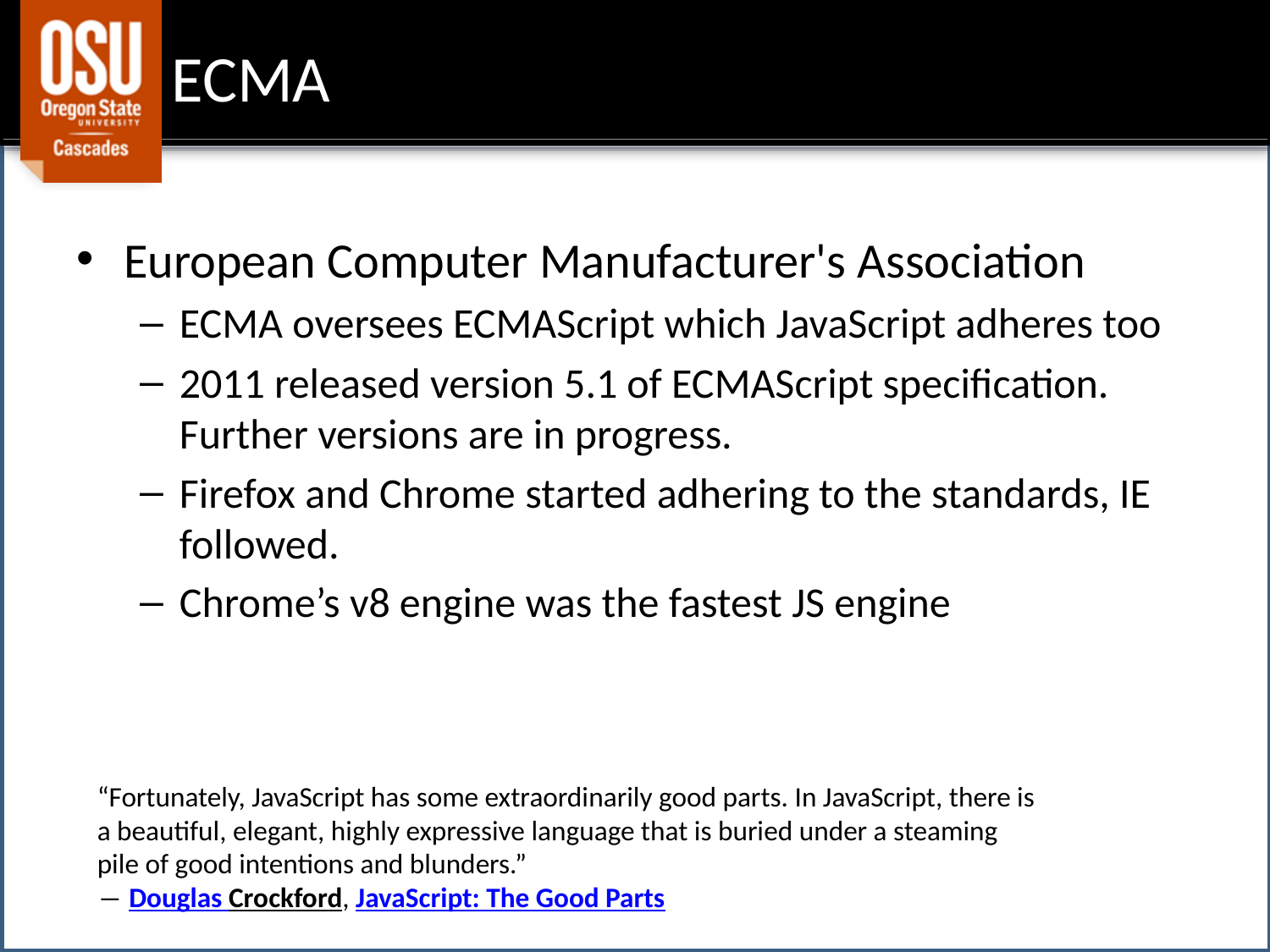

# ECMA
European Computer Manufacturer's Association
ECMA oversees ECMAScript which JavaScript adheres too
2011 released version 5.1 of ECMAScript specification. Further versions are in progress.
Firefox and Chrome started adhering to the standards, IE followed.
Chrome’s v8 engine was the fastest JS engine

“Fortunately, JavaScript has some extraordinarily good parts. In JavaScript, there is a beautiful, elegant, highly expressive language that is buried under a steaming pile of good intentions and blunders.” 
― Douglas Crockford, JavaScript: The Good Parts